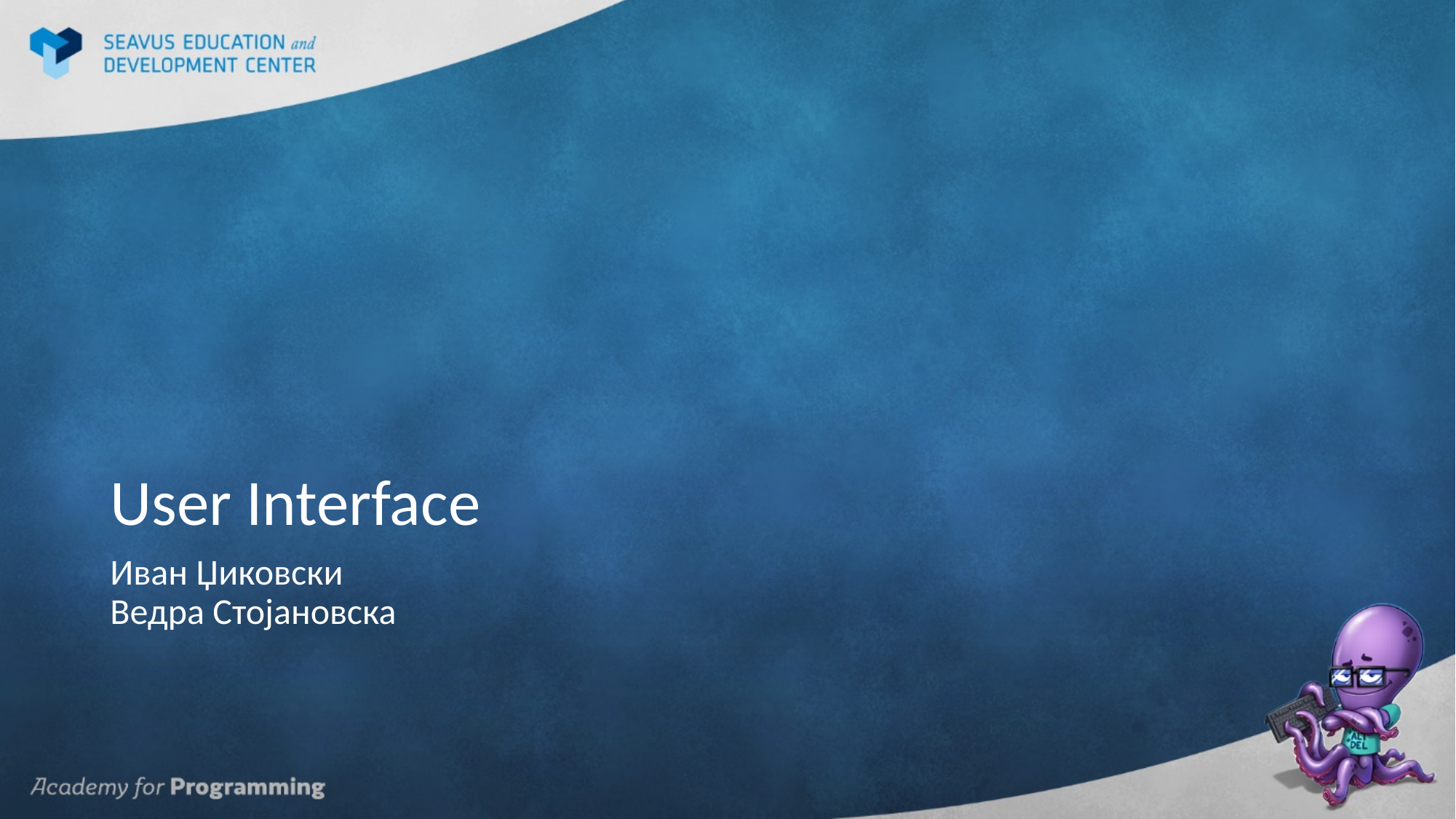

# User Interface
Иван Џиковски
Ведра Стојановска